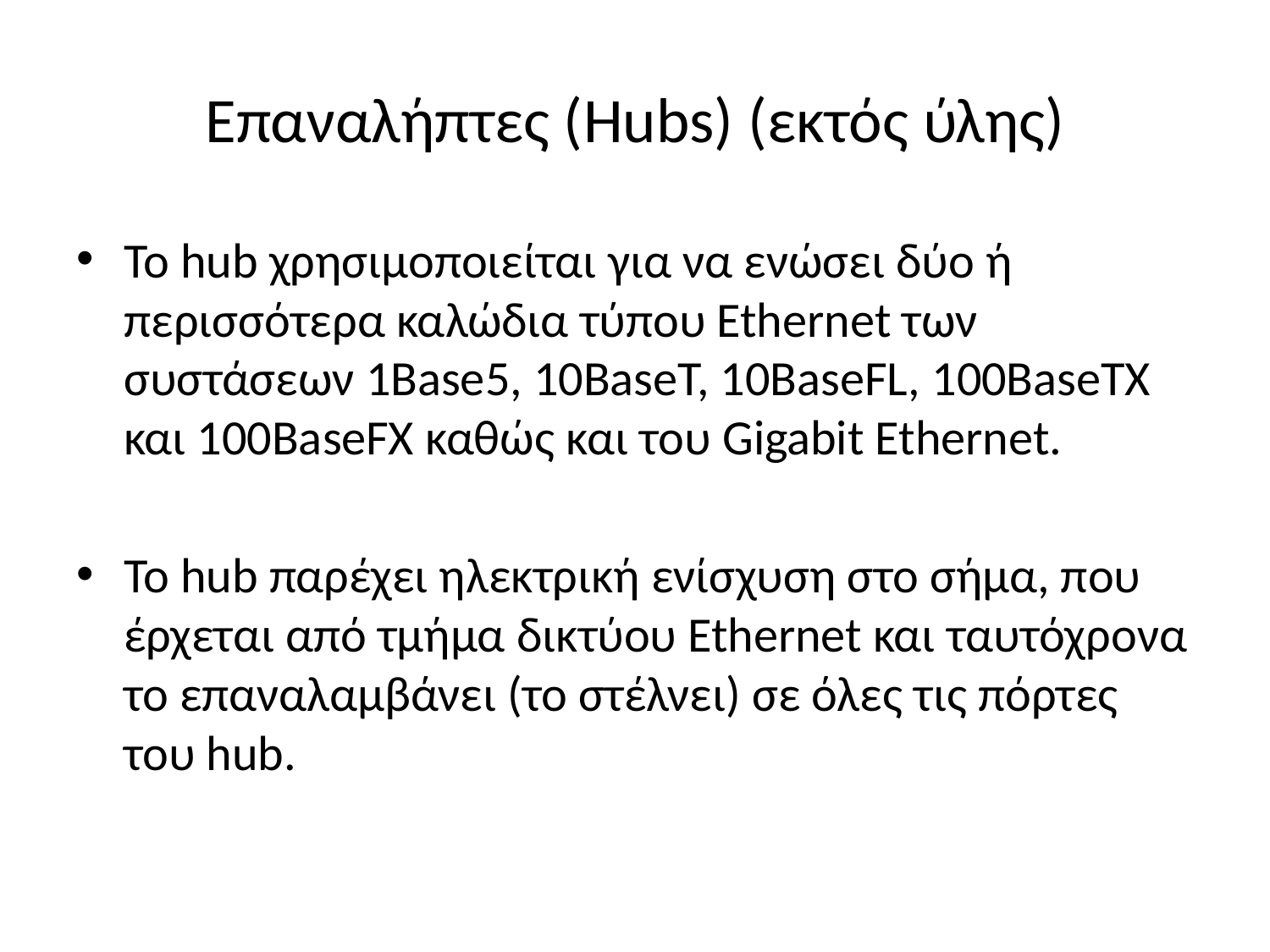

# Επαναλήπτες (Hubs) (εκτός ύλης)
To hub χρησιμοποιείται για να ενώσει δύο ή περισσότερα καλώδια τύπου Ethernet των συστάσεων 1Base5, 10BaseT, 10BaseFL, 100BaseTX και 100BaseFX καθώς και του Gigabit Ethernet.

Το hub παρέχει ηλεκτρική ενίσχυση στο σήμα, που έρχεται από τμήμα δικτύου Ethernet και ταυτόχρονα το επαναλαμβάνει (το στέλνει) σε όλες τις πόρτες του hub.